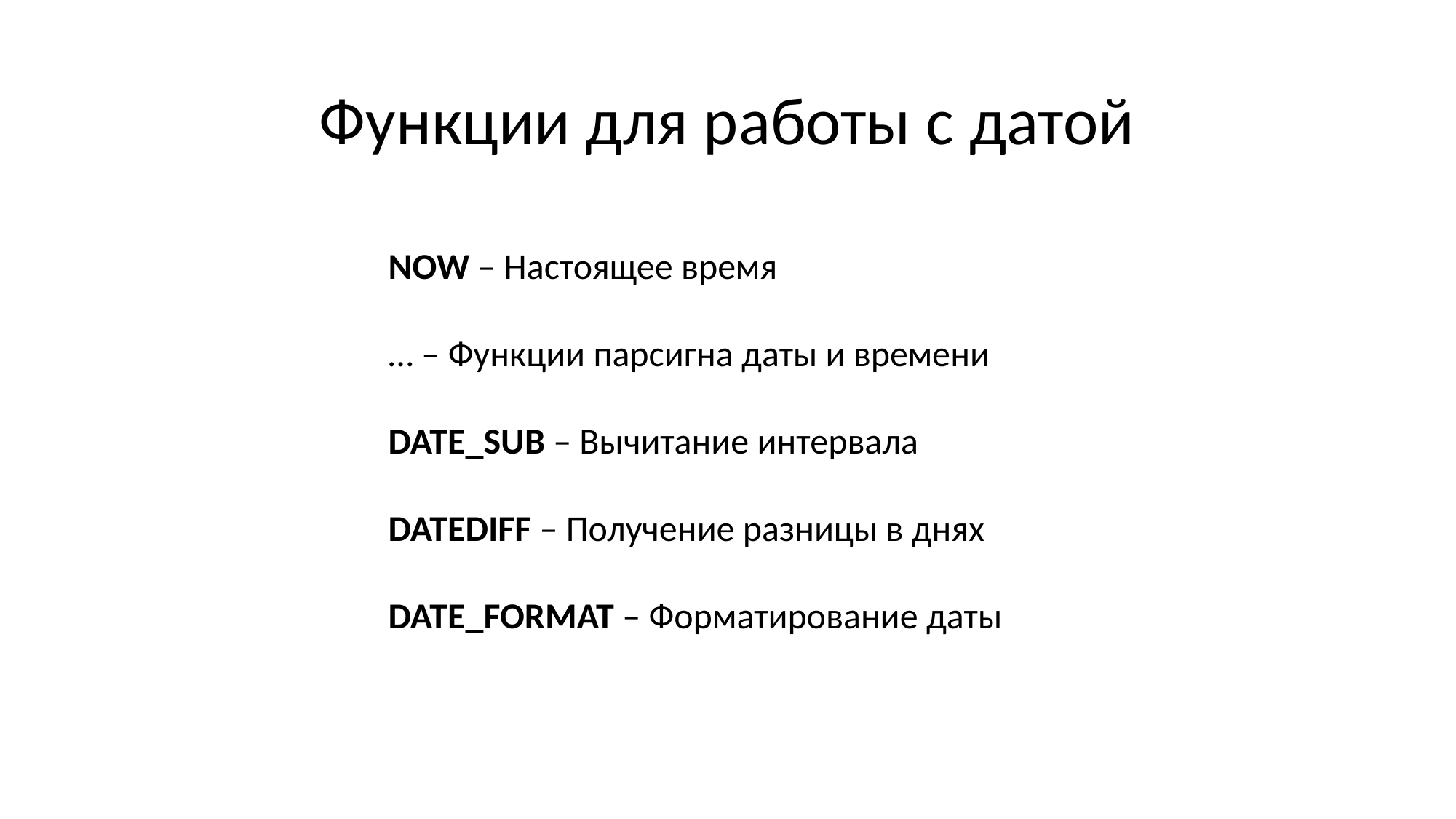

# Функции для работы с датой
NOW – Настоящее время

… – Функции парсигна даты и времени

DATE_SUB – Вычитание интервала

DATEDIFF – Получение разницы в днях

DATE_FORMAT – Форматирование даты